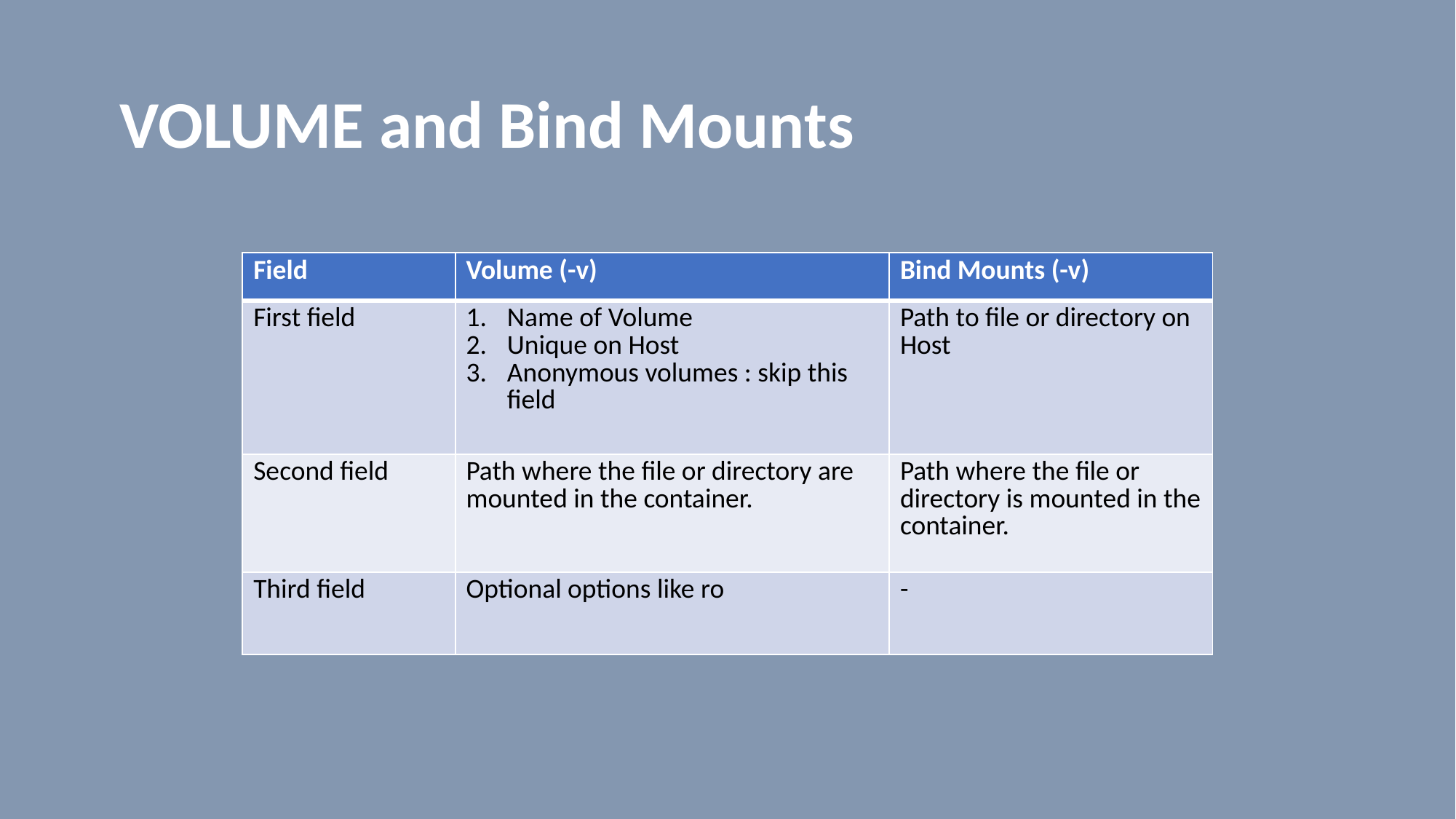

VOLUME and Bind Mounts
| Field | Volume (-v) | Bind Mounts (-v) |
| --- | --- | --- |
| First field | Name of Volume Unique on Host Anonymous volumes : skip this field | Path to file or directory on Host |
| Second field | Path where the file or directory are mounted in the container. | Path where the file or directory is mounted in the container. |
| Third field | Optional options like ro | - |